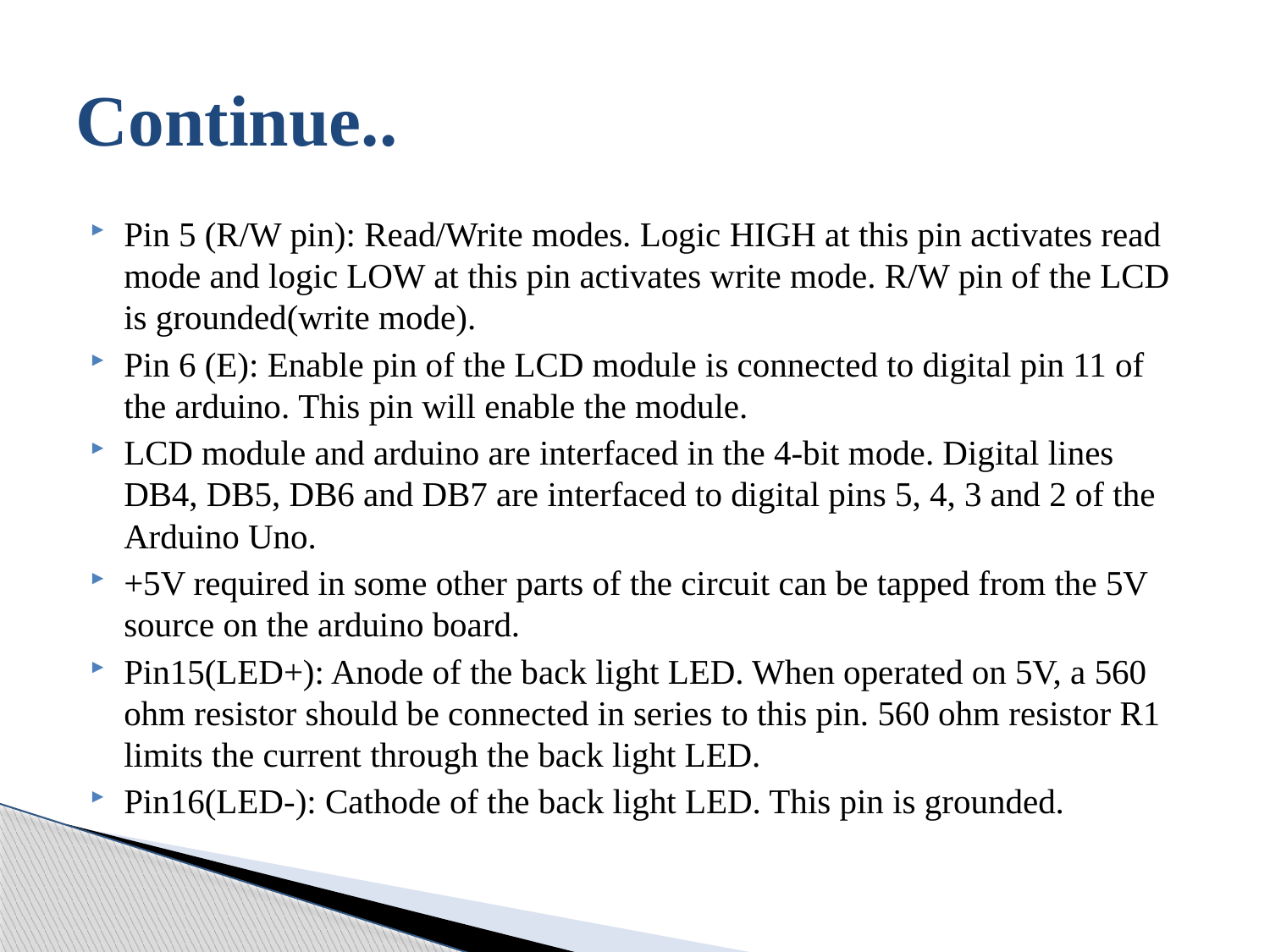

# Continue..
Pin 5 (R/W pin): Read/Write modes. Logic HIGH at this pin activates read mode and logic LOW at this pin activates write mode. R/W pin of the LCD is grounded(write mode).
Pin 6 (E): Enable pin of the LCD module is connected to digital pin 11 of the arduino. This pin will enable the module.
LCD module and arduino are interfaced in the 4-bit mode. Digital lines DB4, DB5, DB6 and DB7 are interfaced to digital pins 5, 4, 3 and 2 of the Arduino Uno.
+5V required in some other parts of the circuit can be tapped from the 5V source on the arduino board.
Pin15(LED+): Anode of the back light LED. When operated on 5V, a 560 ohm resistor should be connected in series to this pin. 560 ohm resistor R1 limits the current through the back light LED.
Pin16(LED-): Cathode of the back light LED. This pin is grounded.